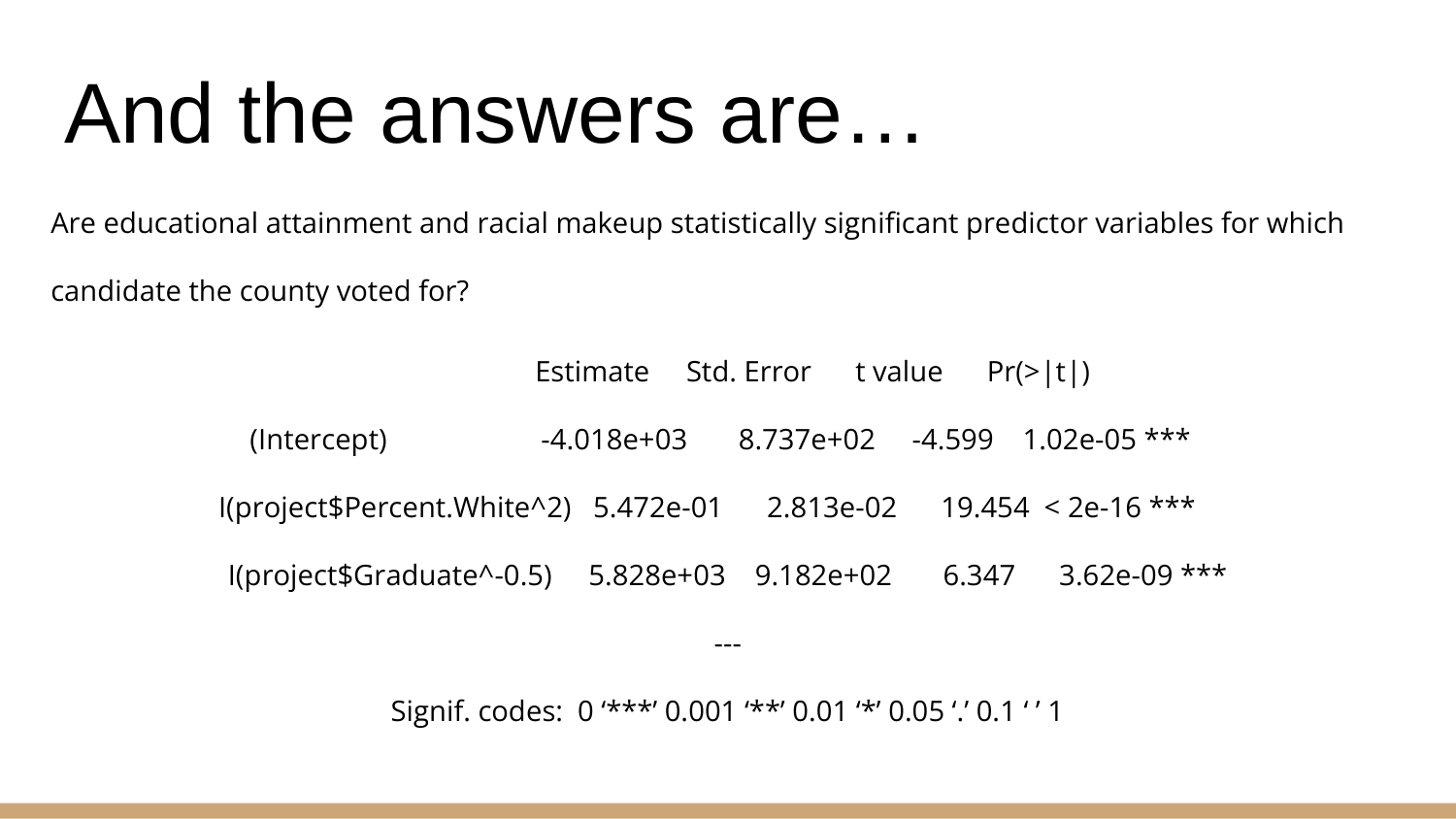

# And the answers are…
Are educational attainment and racial makeup statistically significant predictor variables for which candidate the county voted for?
                         		    Estimate     Std. Error      t value      Pr(>|t|)   		  (Intercept)          	-4.018e+03       8.737e+02     -4.599    1.02e-05 ***
I(project$Percent.White^2)   5.472e-01      2.813e-02      19.454  < 2e-16 ***
I(project$Graduate^-0.5)     5.828e+03    9.182e+02       6.347      3.62e-09 ***
---
Signif. codes:  0 ‘***’ 0.001 ‘**’ 0.01 ‘*’ 0.05 ‘.’ 0.1 ‘ ’ 1